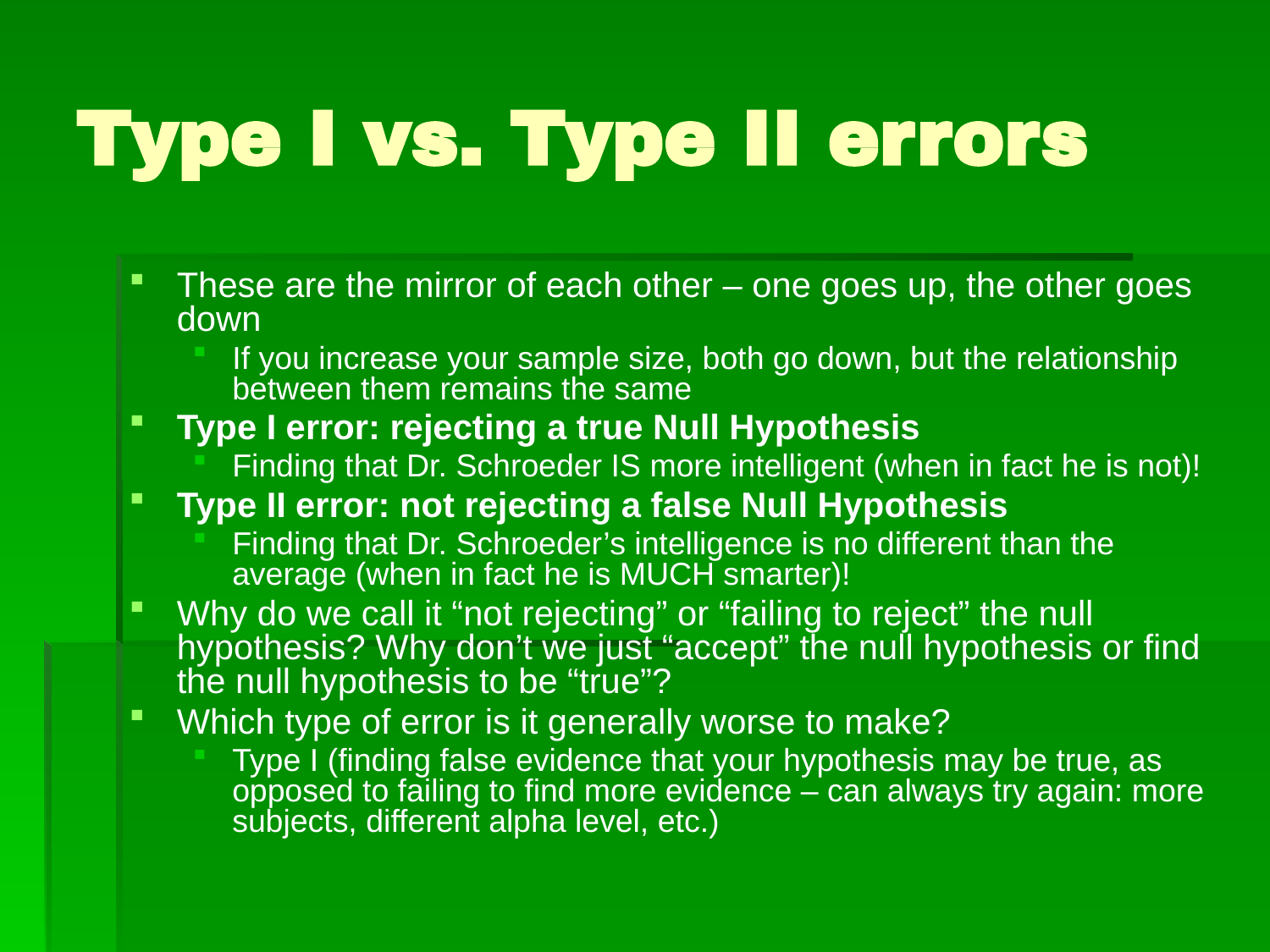

# Type I vs. Type II errors
These are the mirror of each other – one goes up, the other goes down
If you increase your sample size, both go down, but the relationship between them remains the same
Type I error: rejecting a true Null Hypothesis
Finding that Dr. Schroeder IS more intelligent (when in fact he is not)!
Type II error: not rejecting a false Null Hypothesis
Finding that Dr. Schroeder’s intelligence is no different than the average (when in fact he is MUCH smarter)!
Why do we call it “not rejecting” or “failing to reject” the null hypothesis? Why don’t we just “accept” the null hypothesis or find the null hypothesis to be “true”?
Which type of error is it generally worse to make?
Type I (finding false evidence that your hypothesis may be true, as opposed to failing to find more evidence – can always try again: more subjects, different alpha level, etc.)